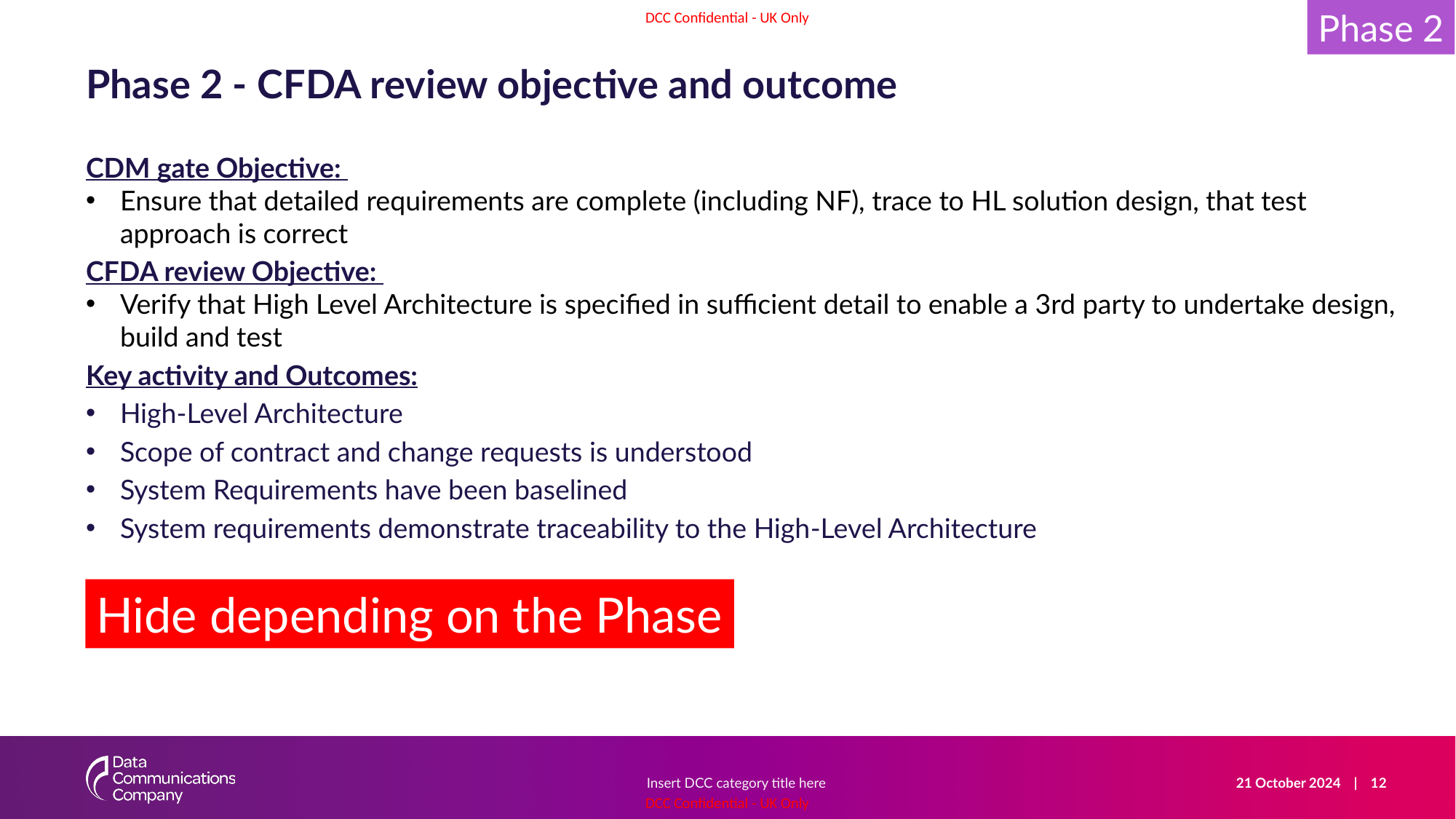

Phase 2
# Phase 2 - CFDA review objective and outcome
CDM gate Objective:
Ensure that detailed requirements are complete (including NF), trace to HL solution design, that test approach is correct
CFDA review Objective:
Verify that High Level Architecture is specified in sufficient detail to enable a 3rd party to undertake design, build and test
Key activity and Outcomes:
High-Level Architecture
Scope of contract and change requests is understood
System Requirements have been baselined
System requirements demonstrate traceability to the High-Level Architecture

Hide depending on the Phase
Insert DCC category title here